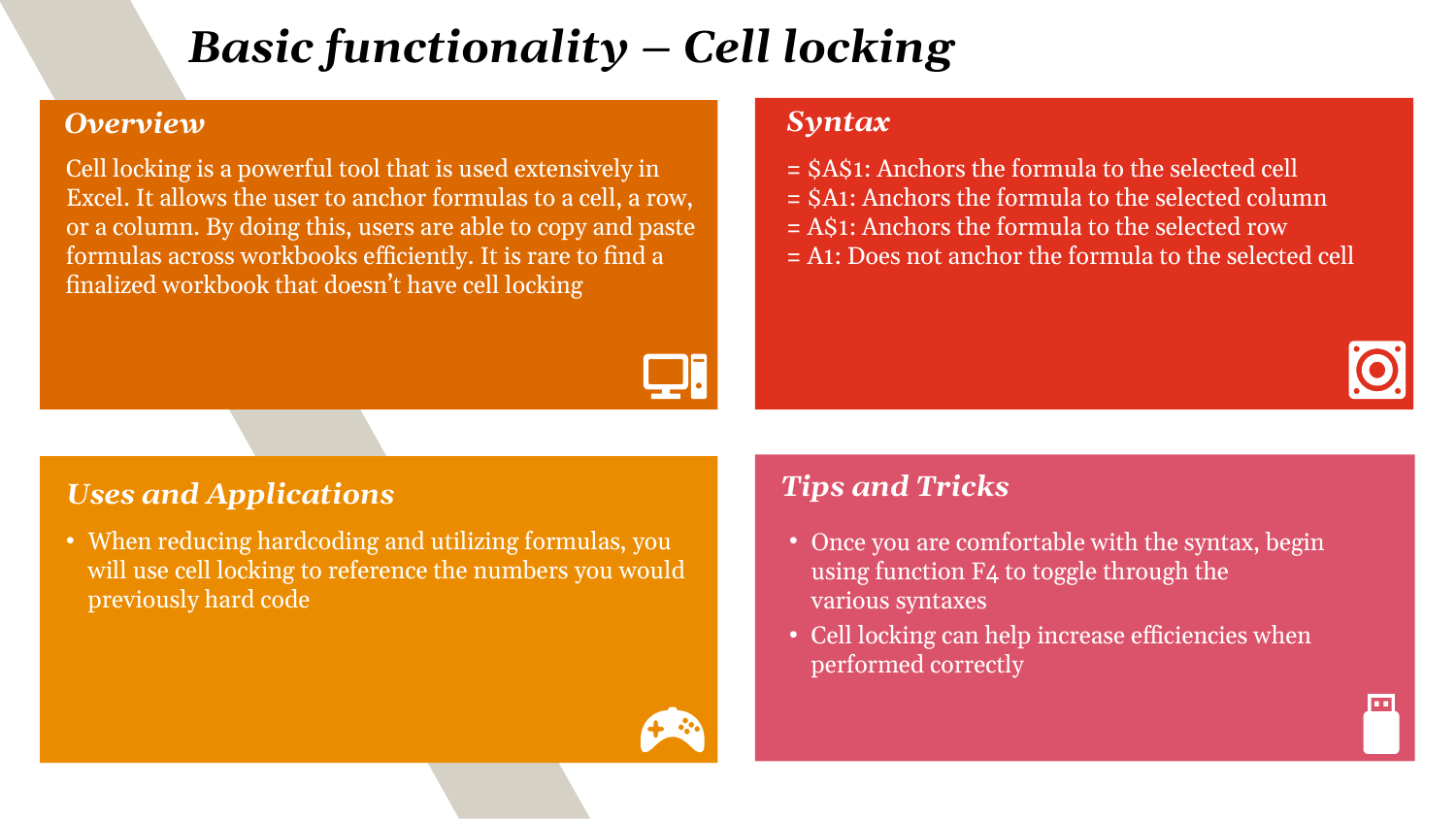

# Basic functionality – Cell locking

Syntax
Overview
Cell locking is a powerful tool that is used extensively in Excel. It allows the user to anchor formulas to a cell, a row, or a column. By doing this, users are able to copy and paste formulas across workbooks efficiently. It is rare to find a finalized workbook that doesn’t have cell locking
= $A$1: Anchors the formula to the selected cell
= $A1: Anchors the formula to the selected column
= A$1: Anchors the formula to the selected row
= A1: Does not anchor the formula to the selected cell

Tips and Tricks
Uses and Applications
When reducing hardcoding and utilizing formulas, you will use cell locking to reference the numbers you would previously hard code
Once you are comfortable with the syntax, begin using function F4 to toggle through the
various syntaxes
Cell locking can help increase efficiencies when performed correctly